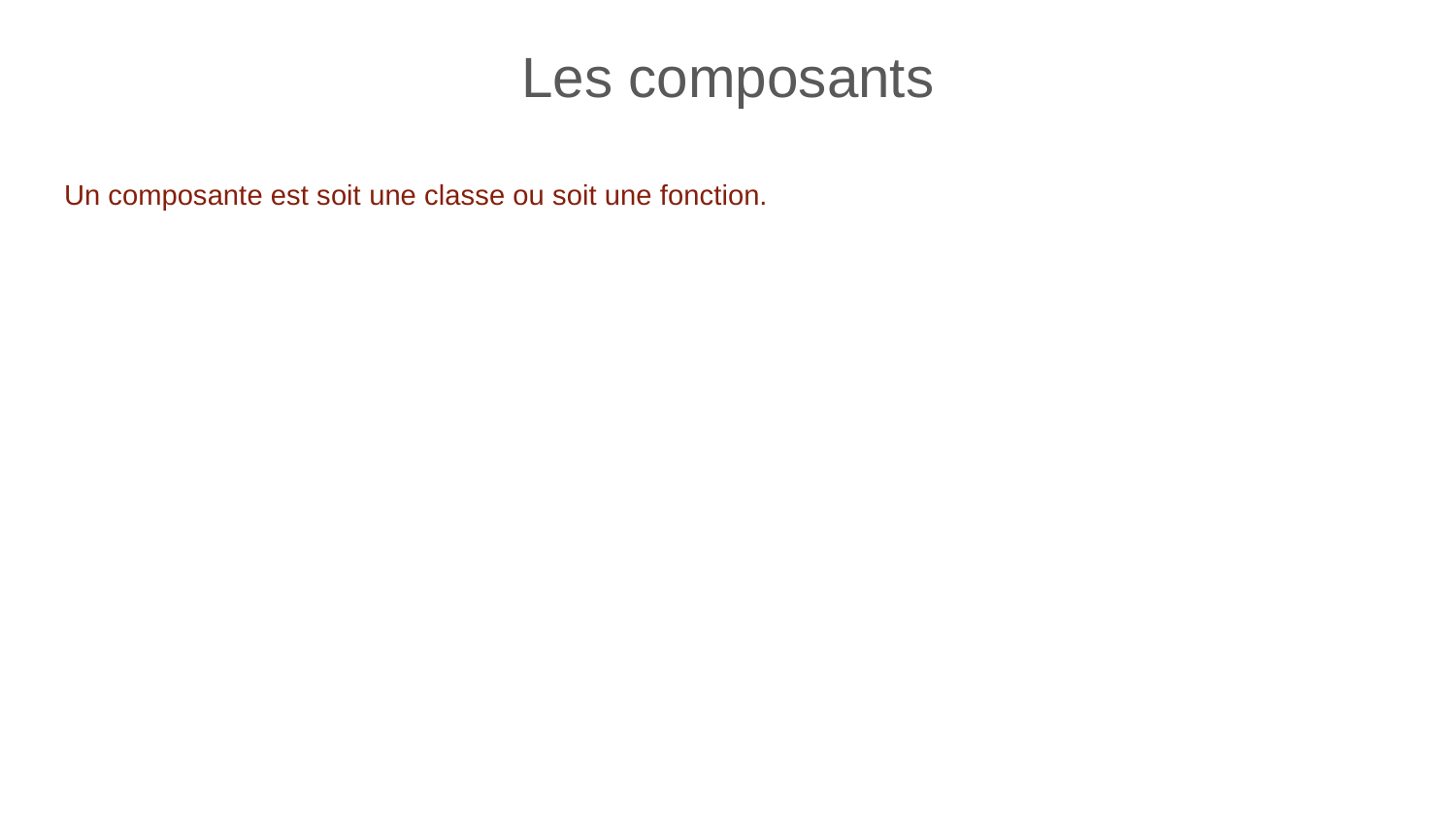

Les composants

Un composante est soit une classe ou soit une fonction.